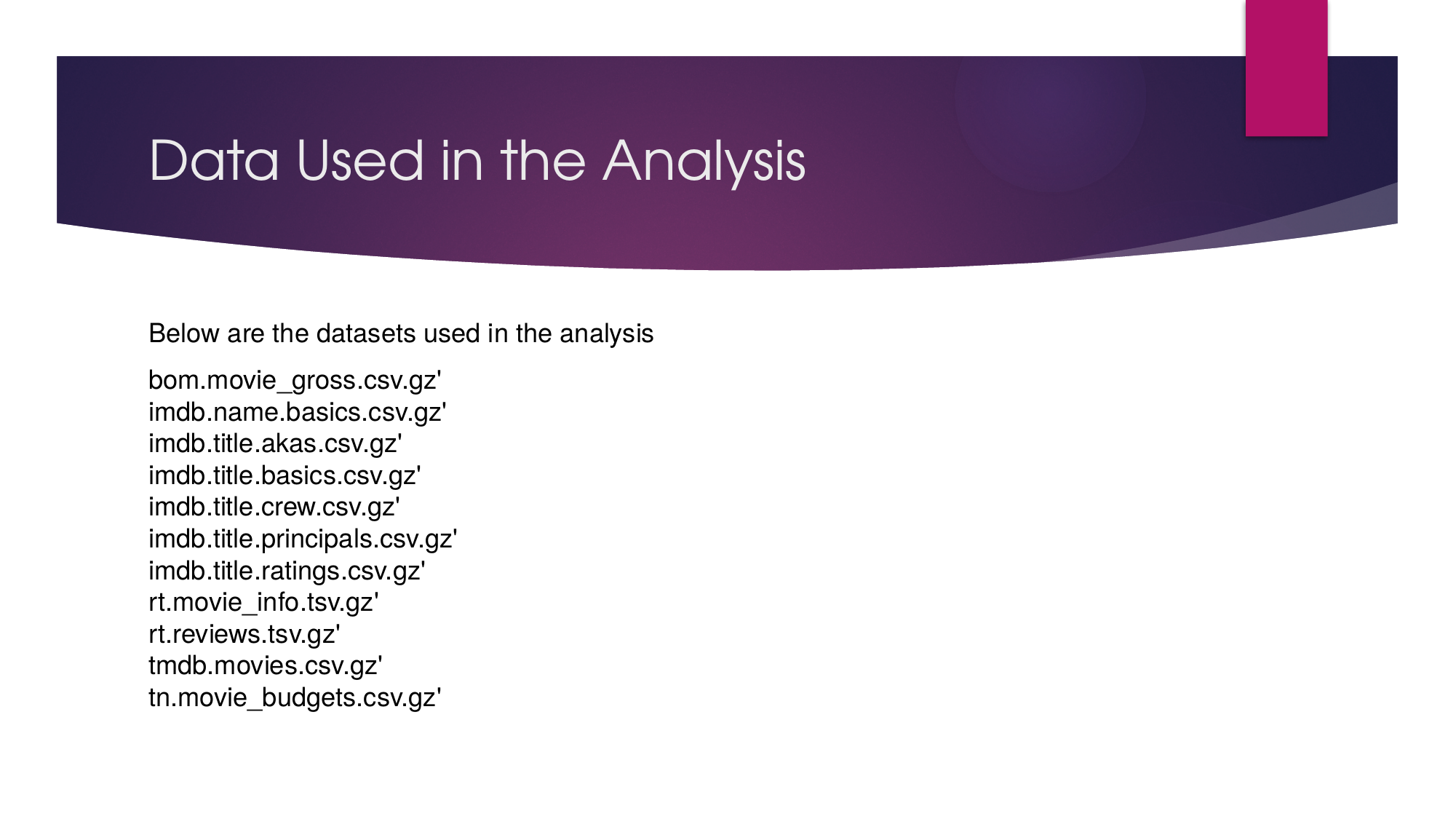

# Data Used in the Analysis
Below are the datasets used in the analysis
bom.movie_gross.csv.gz'
imdb.name.basics.csv.gz'
imdb.title.akas.csv.gz'
imdb.title.basics.csv.gz'
imdb.title.crew.csv.gz'
imdb.title.principals.csv.gz'
imdb.title.ratings.csv.gz'
rt.movie_info.tsv.gz'
rt.reviews.tsv.gz'
tmdb.movies.csv.gz'
tn.movie_budgets.csv.gz'